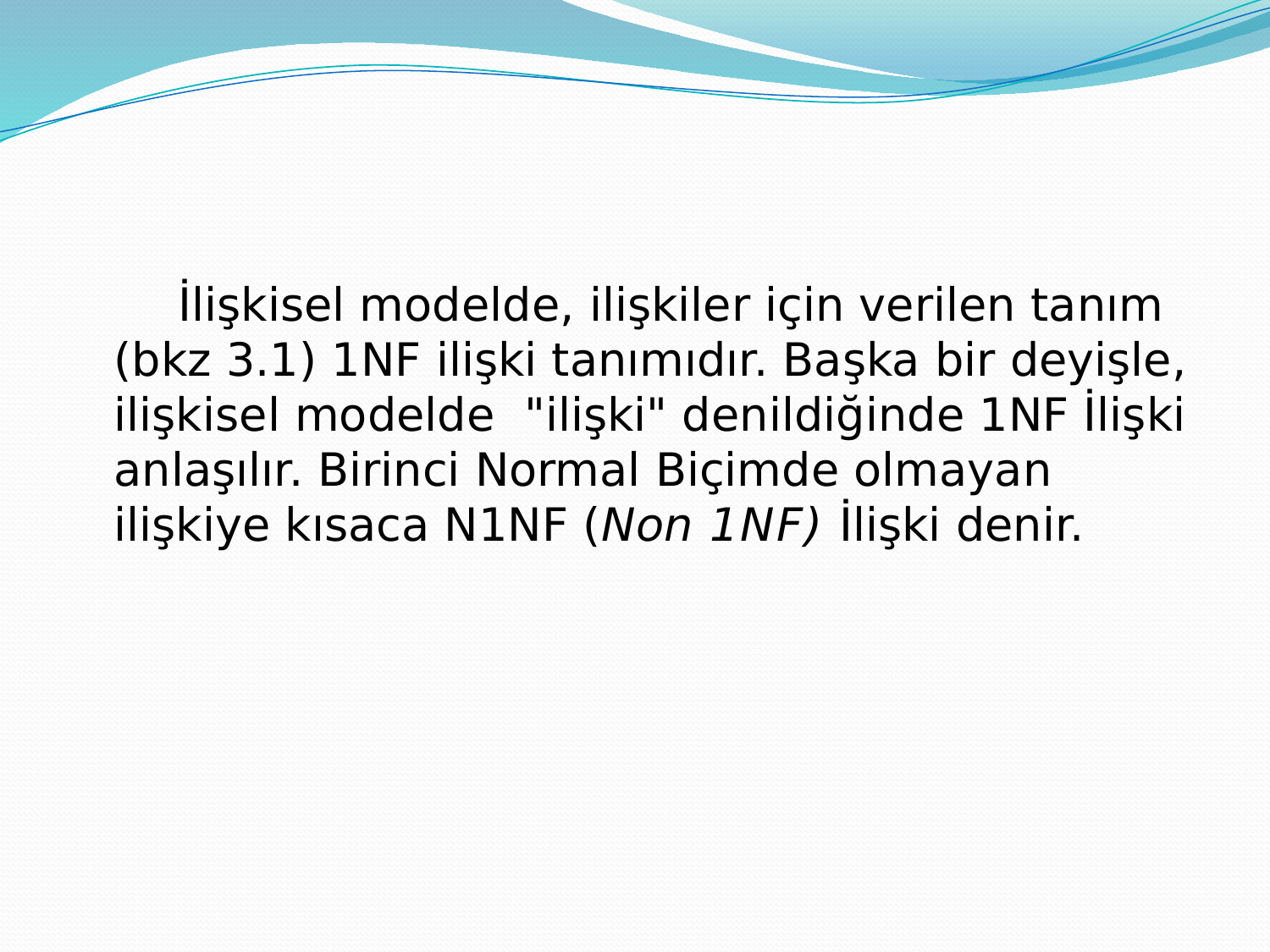

İlişkisel modelde, ilişkiler için verilen tanım (bkz 3.1) 1NF ilişki tanımıdır. Başka bir deyişle, ilişkisel modelde  "ilişki" denildiğinde 1NF İlişki anlaşılır. Birinci Normal Biçimde olmayan ilişkiye kısaca N1NF (Non 1NF) İlişki denir.